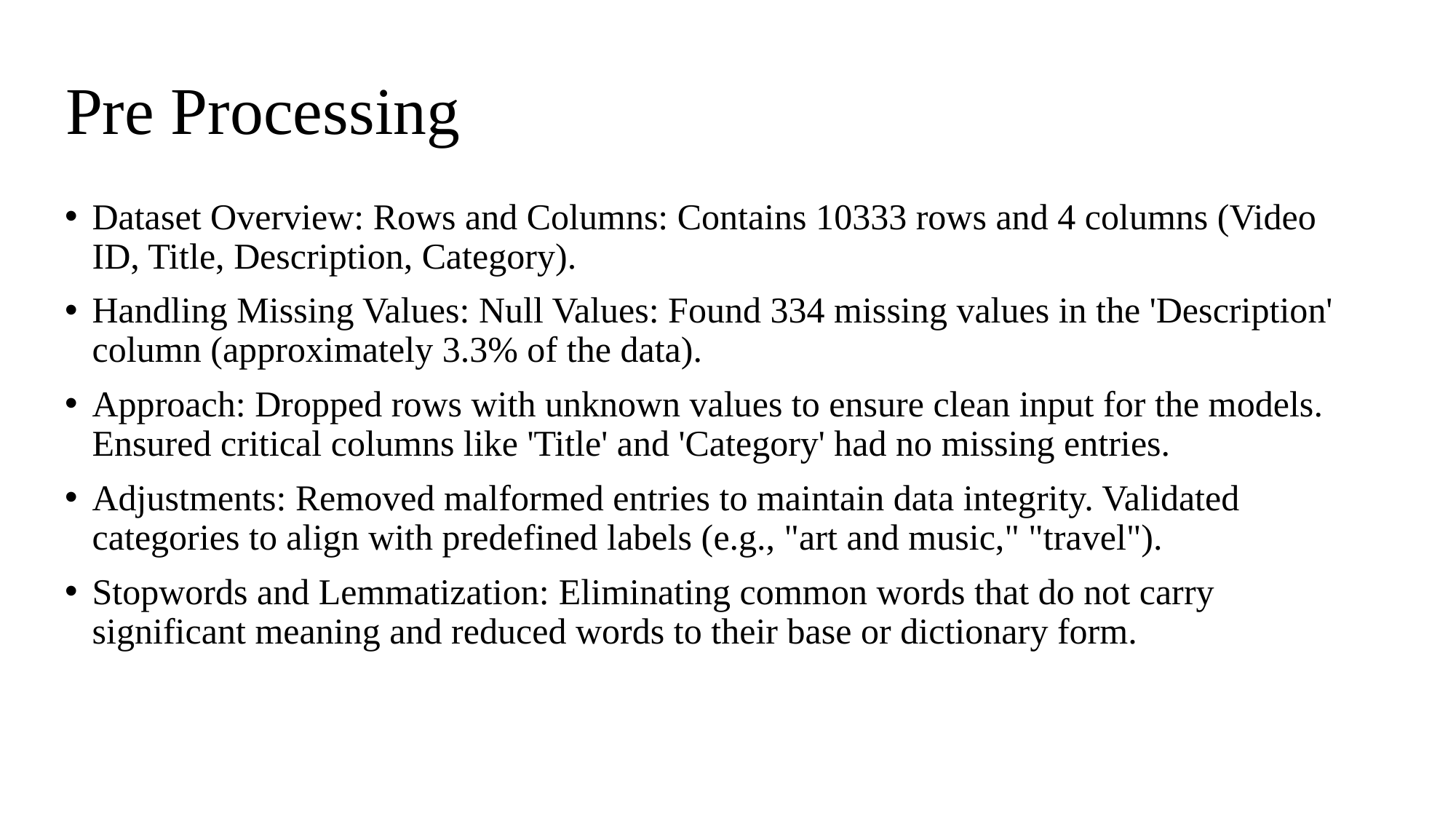

# Pre Processing
Dataset Overview: Rows and Columns: Contains 10333 rows and 4 columns (Video ID, Title, Description, Category).
Handling Missing Values: Null Values: Found 334 missing values in the 'Description' column (approximately 3.3% of the data).
Approach: Dropped rows with unknown values to ensure clean input for the models. Ensured critical columns like 'Title' and 'Category' had no missing entries.
Adjustments: Removed malformed entries to maintain data integrity. Validated categories to align with predefined labels (e.g., "art and music," "travel").
Stopwords and Lemmatization: Eliminating common words that do not carry significant meaning and reduced words to their base or dictionary form.